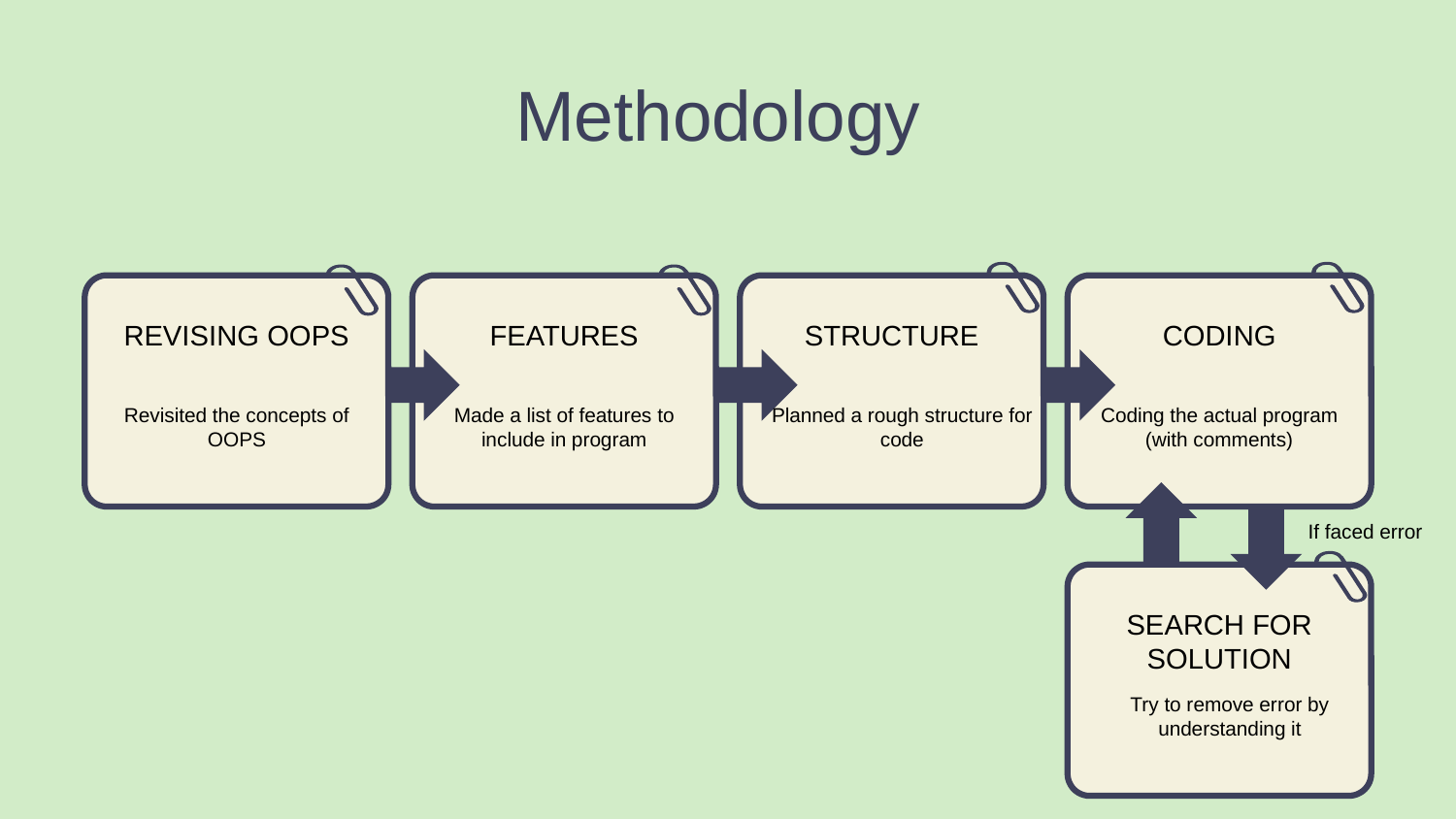

# Methodology

STRUCTURE
CODING
FEATURES
REVISING OOPS

Revisited the concepts of OOPS
Made a list of features to include in program
Planned a rough structure for code
Coding the actual program
(with comments)

If faced error

SEARCH FOR SOLUTION
Try to remove error by understanding it